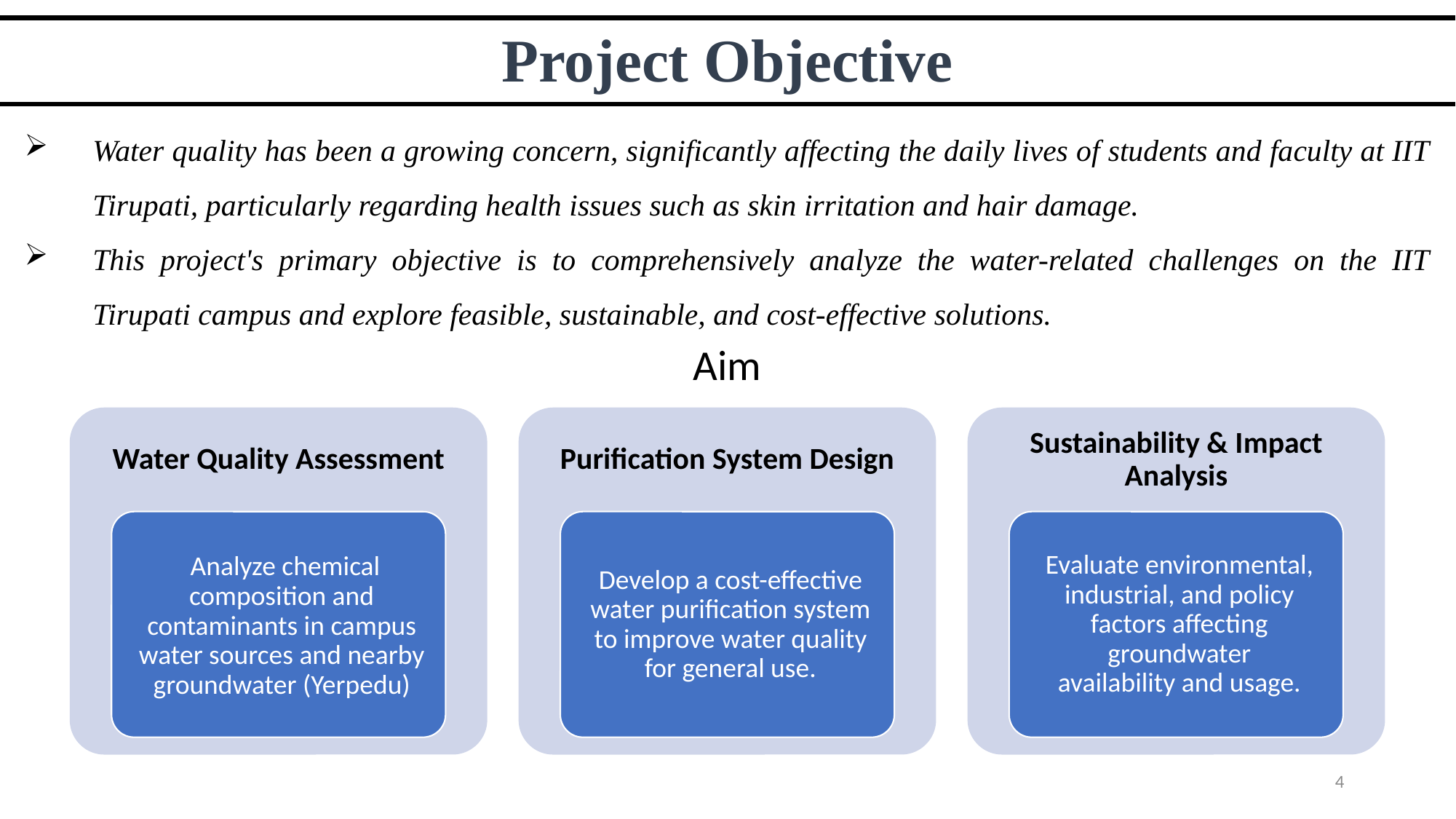

Project Objective
Water quality has been a growing concern, significantly affecting the daily lives of students and faculty at IIT Tirupati, particularly regarding health issues such as skin irritation and hair damage.
This project's primary objective is to comprehensively analyze the water-related challenges on the IIT Tirupati campus and explore feasible, sustainable, and cost-effective solutions.
Aim
Water Quality Assessment
 Analyze chemical composition and contaminants in campus water sources and nearby groundwater (Yerpedu)
Purification System Design
Develop a cost-effective water purification system to improve water quality for general use.
Sustainability & Impact Analysis
Evaluate environmental, industrial, and policy factors affecting groundwater availability and usage.
4